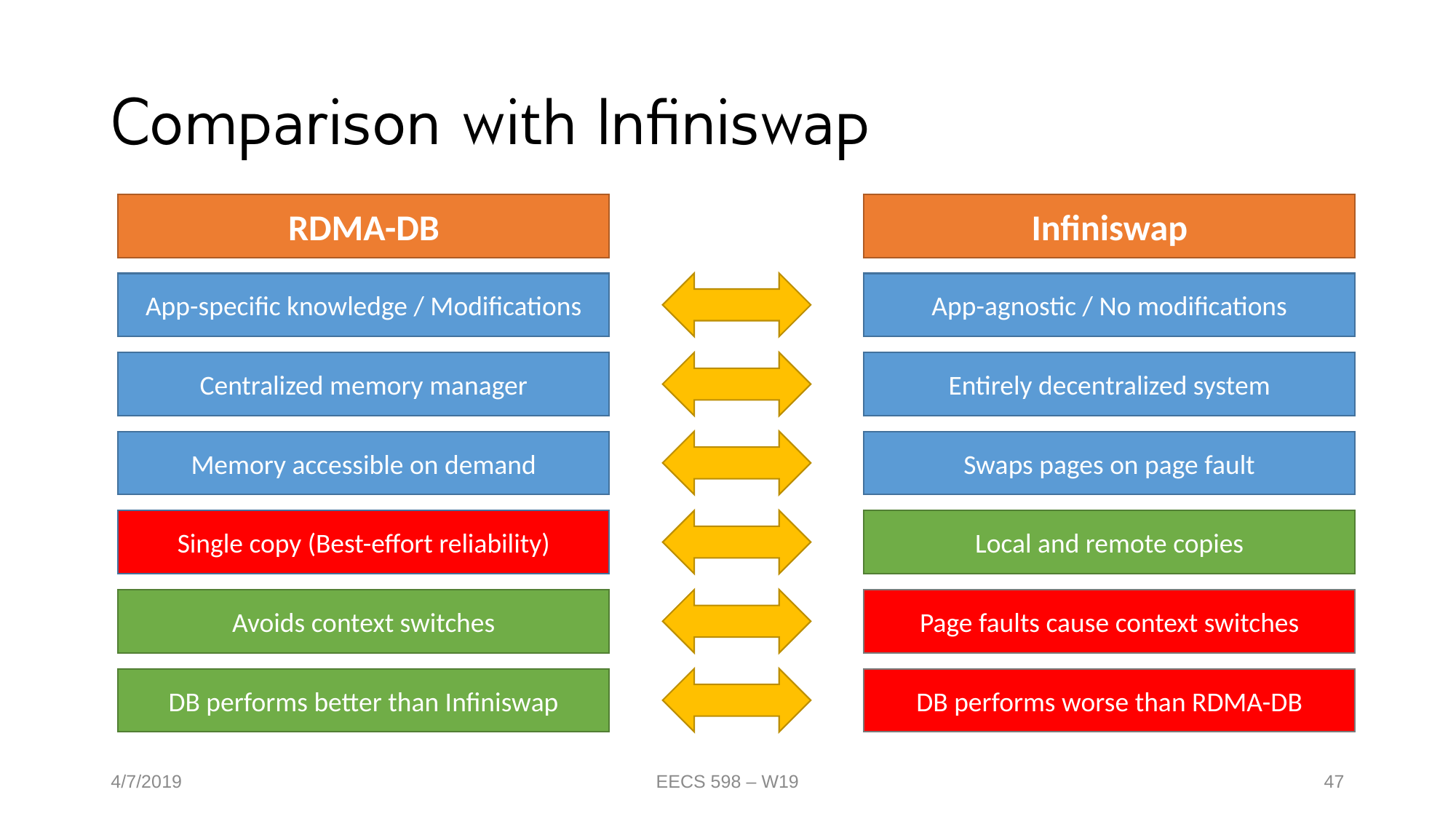

# Comparison with Infiniswap
RDMA-DB
Infiniswap

App-specific knowledge / Modifications
App-agnostic / No modifications

Centralized memory manager
Entirely decentralized system

Memory accessible on demand
Swaps pages on page fault

Single copy (Best-effort reliability)
Local and remote copies

Avoids context switches
Page faults cause context switches

DB performs better than Infiniswap
DB performs worse than RDMA-DB
4/7/2019
EECS 598 – W19
47